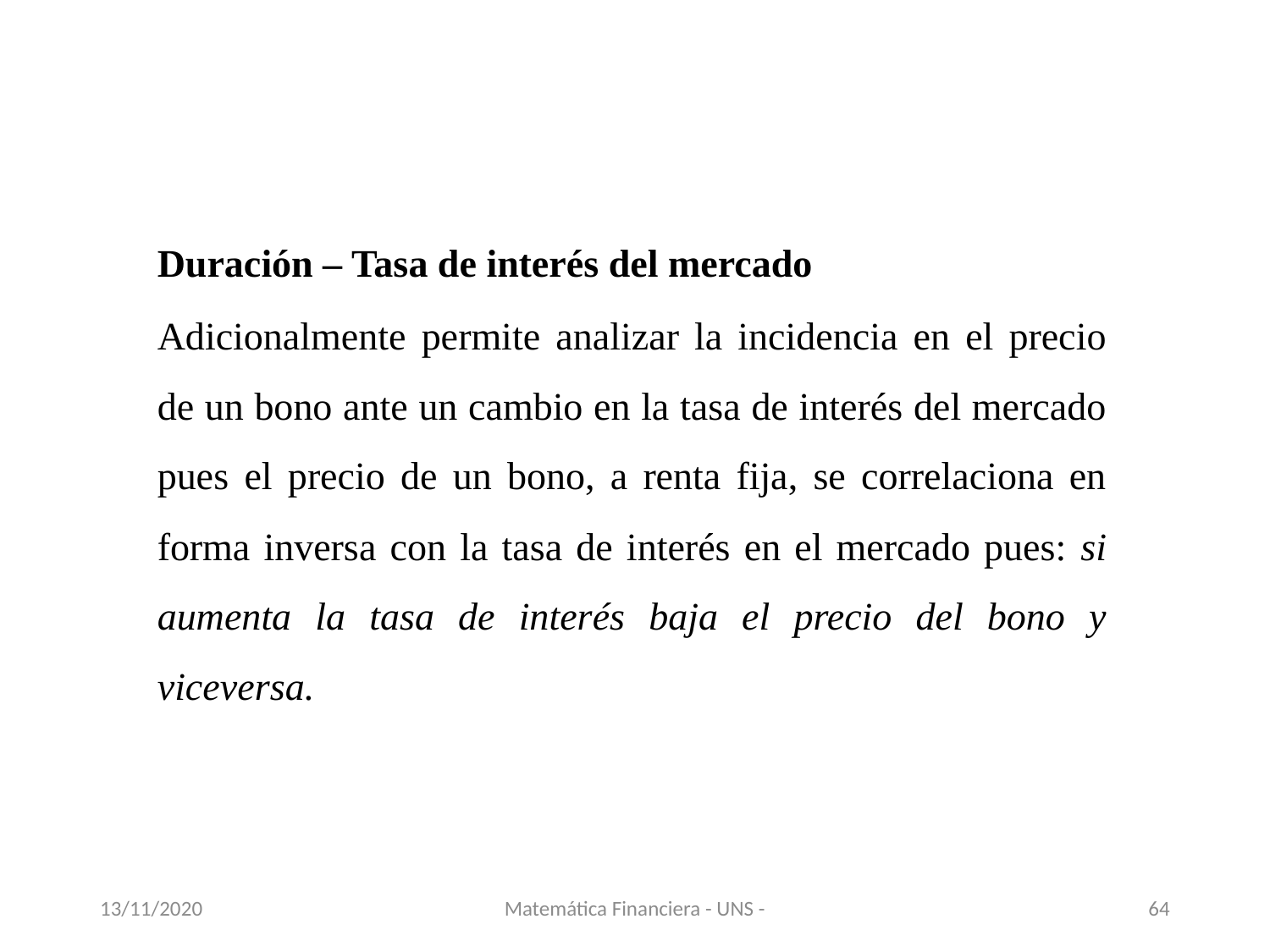

Duración – Tasa de interés del mercado
Adicionalmente permite analizar la incidencia en el precio de un bono ante un cambio en la tasa de interés del mercado pues el precio de un bono, a renta fija, se correlaciona en forma inversa con la tasa de interés en el mercado pues: si aumenta la tasa de interés baja el precio del bono y viceversa.
13/11/2020
Matemática Financiera - UNS -
64